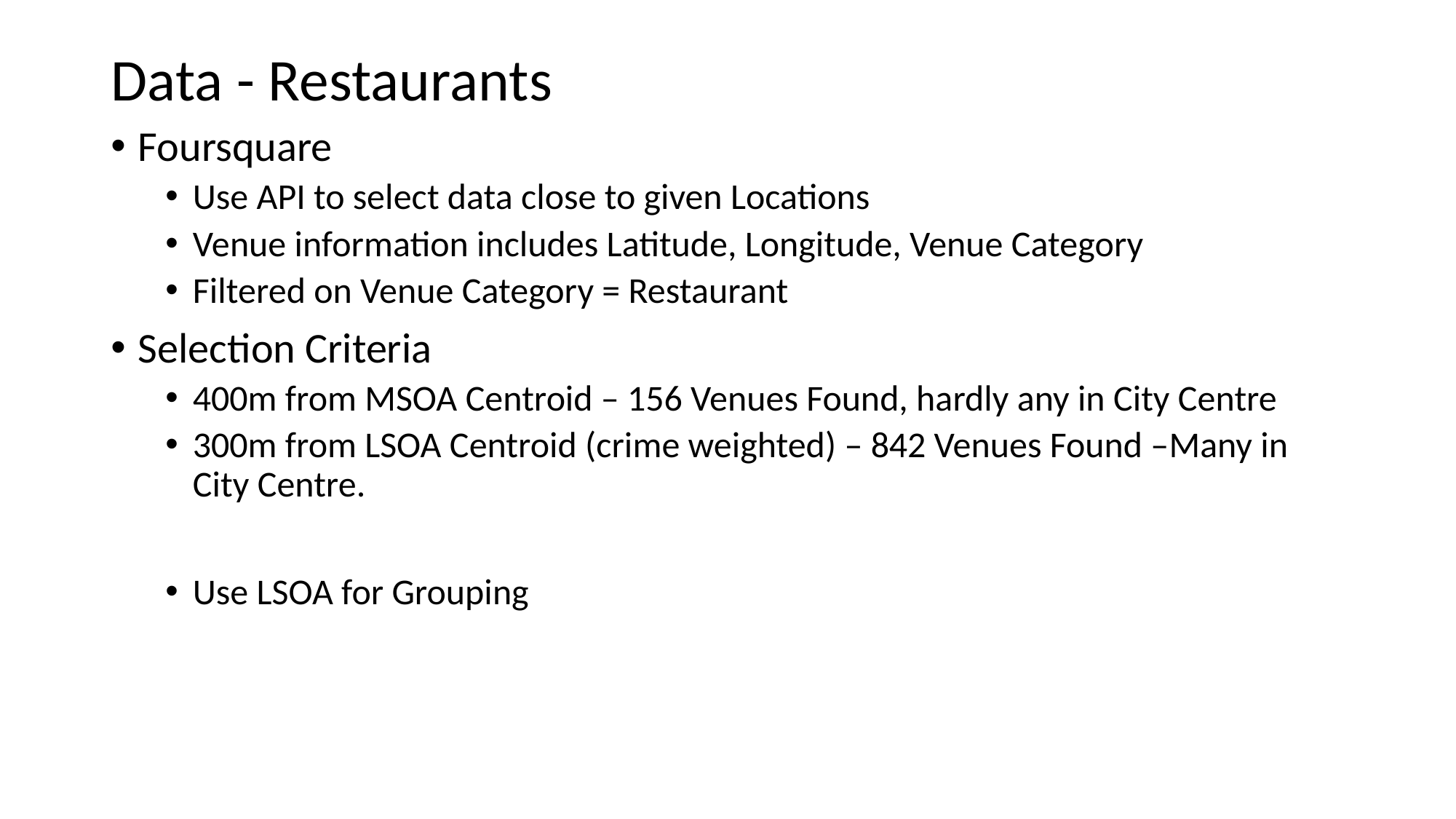

# Data - Restaurants
Foursquare
Use API to select data close to given Locations
Venue information includes Latitude, Longitude, Venue Category
Filtered on Venue Category = Restaurant
Selection Criteria
400m from MSOA Centroid – 156 Venues Found, hardly any in City Centre
300m from LSOA Centroid (crime weighted) – 842 Venues Found –Many in City Centre.

Use LSOA for Grouping